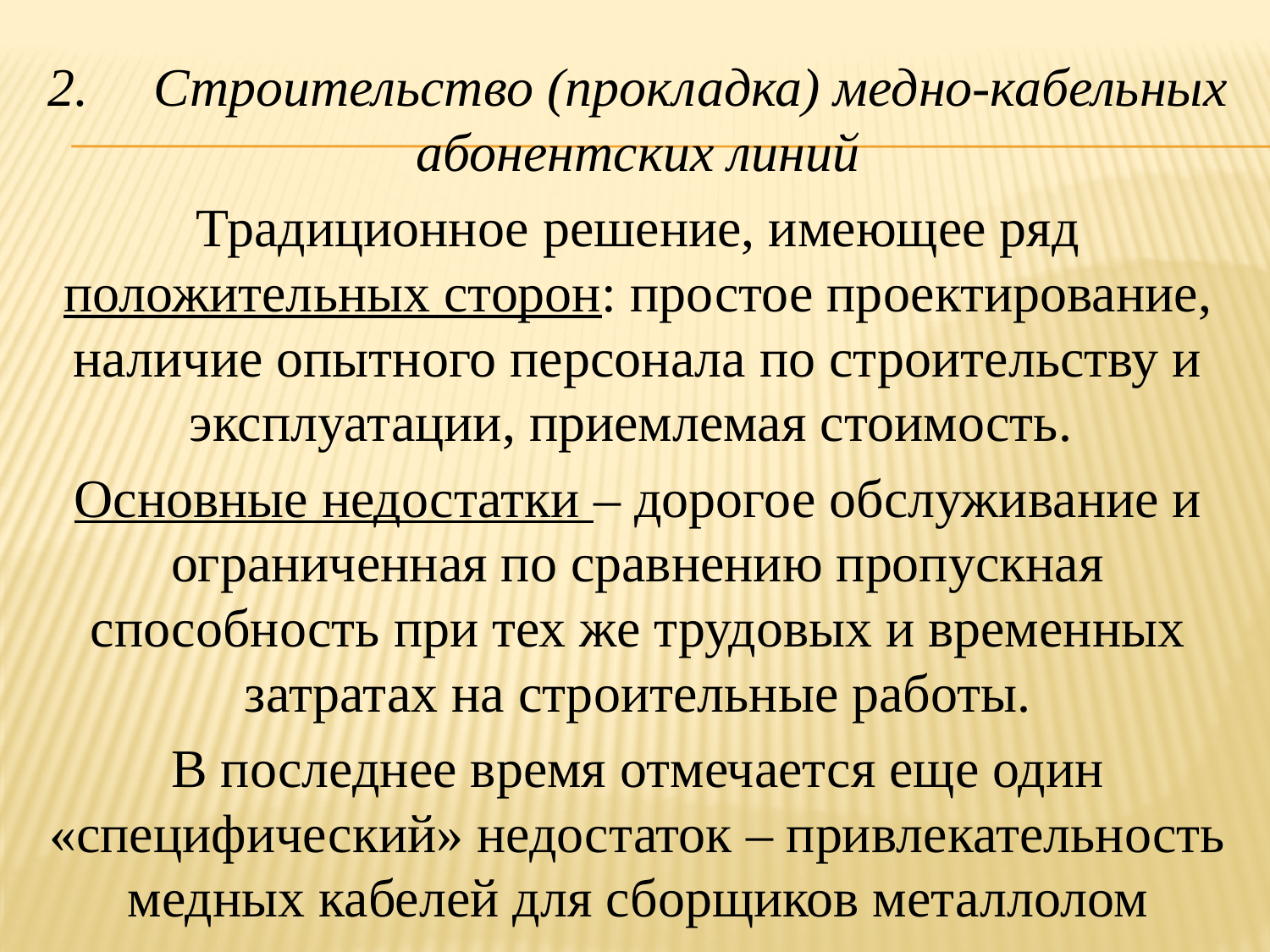

2.	Строительство (прокладка) медно-кабельных абонентских линий
Традиционное решение, имеющее ряд положительных сторон: простое проектирование, наличие опытного персонала по строительству и эксплуатации, приемлемая стоимость.
Основные недостатки – дорогое обслуживание и ограниченная по сравнению пропускная способность при тех же трудовых и временных затратах на строительные работы.
В последнее время отмечается еще один «специфический» недостаток – привлекательность медных кабелей для сборщиков металлолом